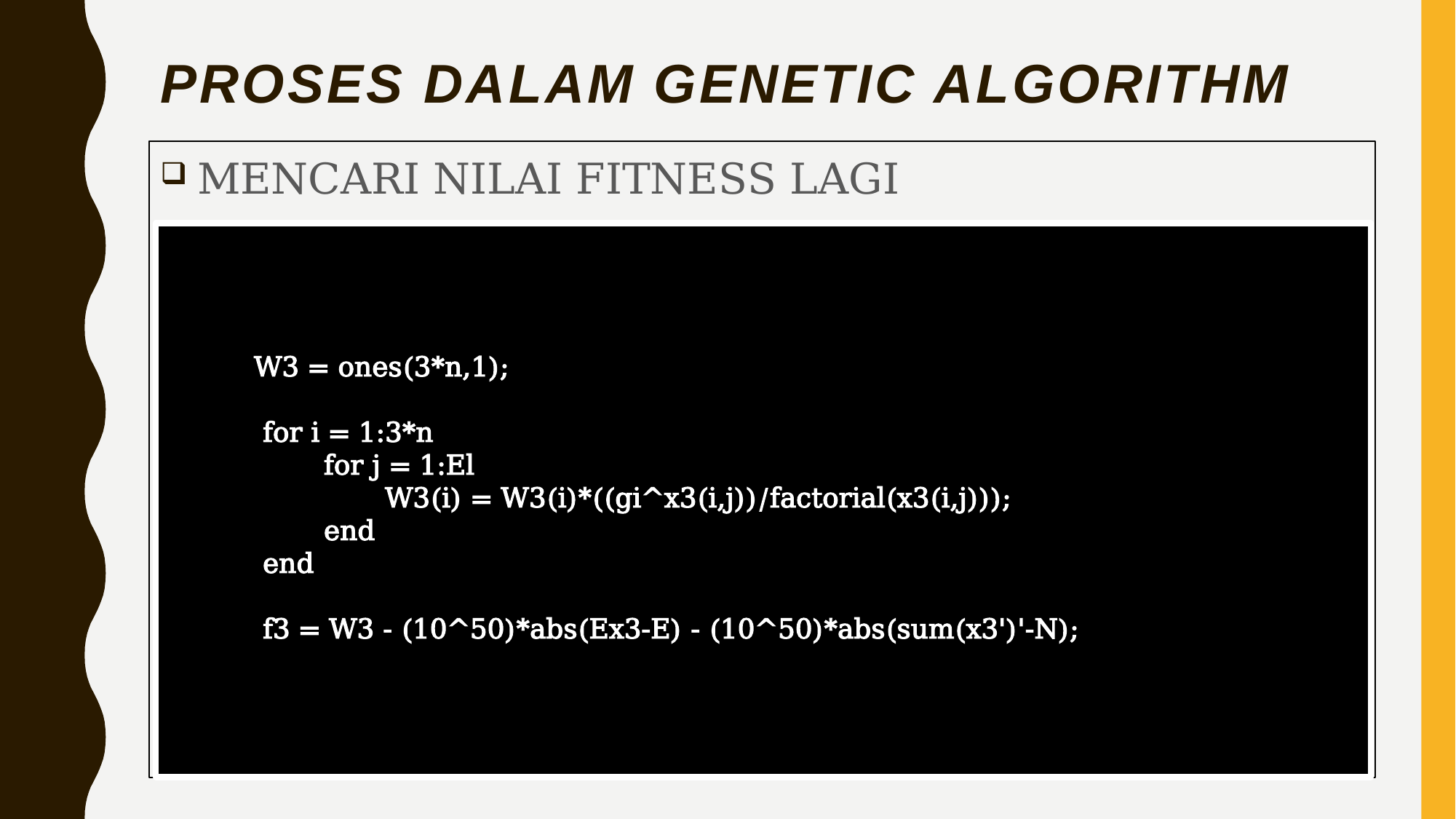

# PROSES dalam Genetic algorithm
 MENCARI NILAI FITNESS LAGI

          W3 = ones(3*n,1);

           for i = 1:3*n
                  for j = 1:El
                         W3(i) = W3(i)*((gi^x3(i,j))/factorial(x3(i,j)));
                  end
           end

           f3 = W3 - (10^50)*abs(Ex3-E) - (10^50)*abs(sum(x3')'-N);